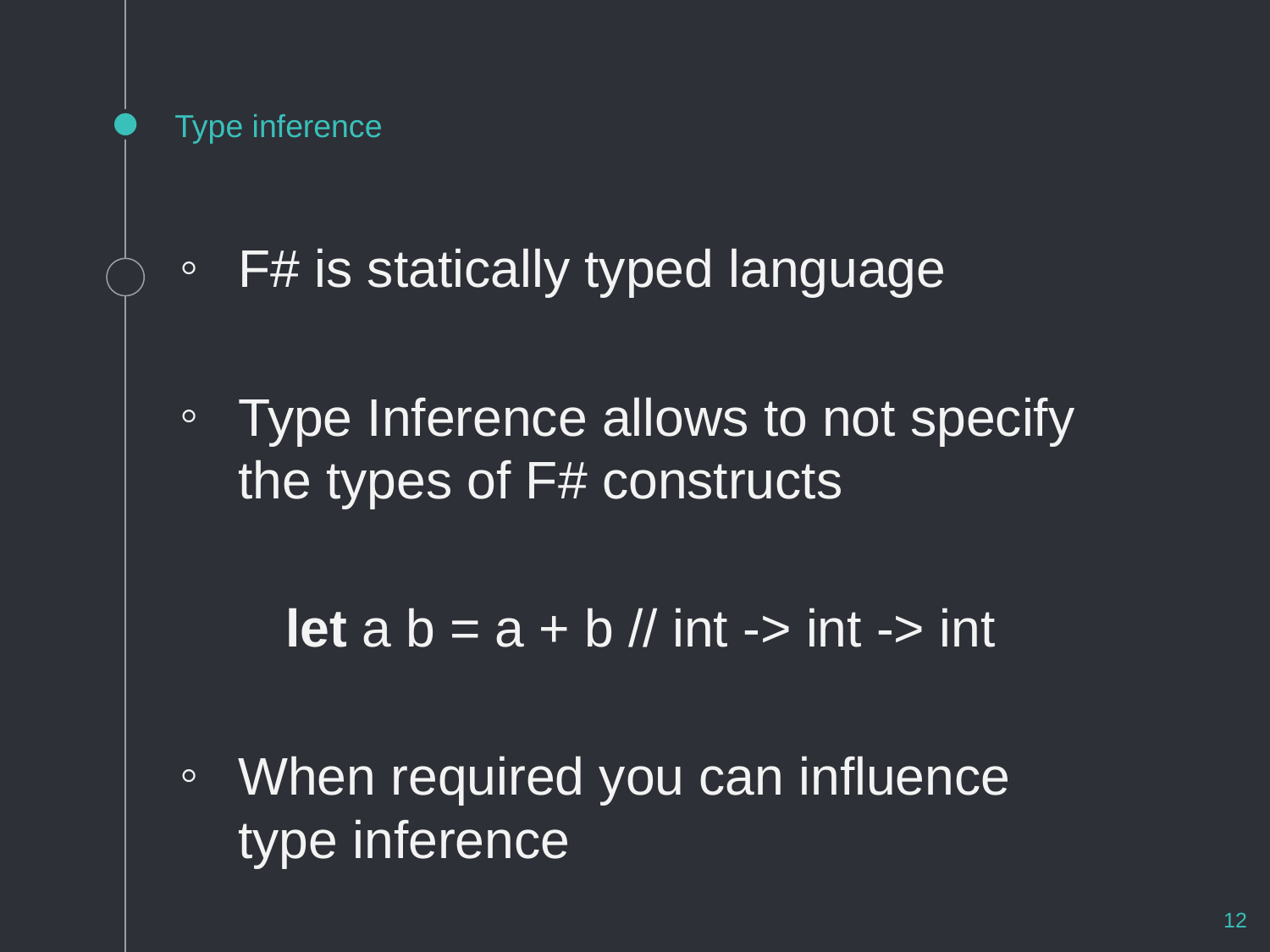

# Type inference
F# is statically typed language

Type Inference allows to not specify the types of F# constructs

let a b = a + b // int -> int -> int

When required you can influence type inference
12